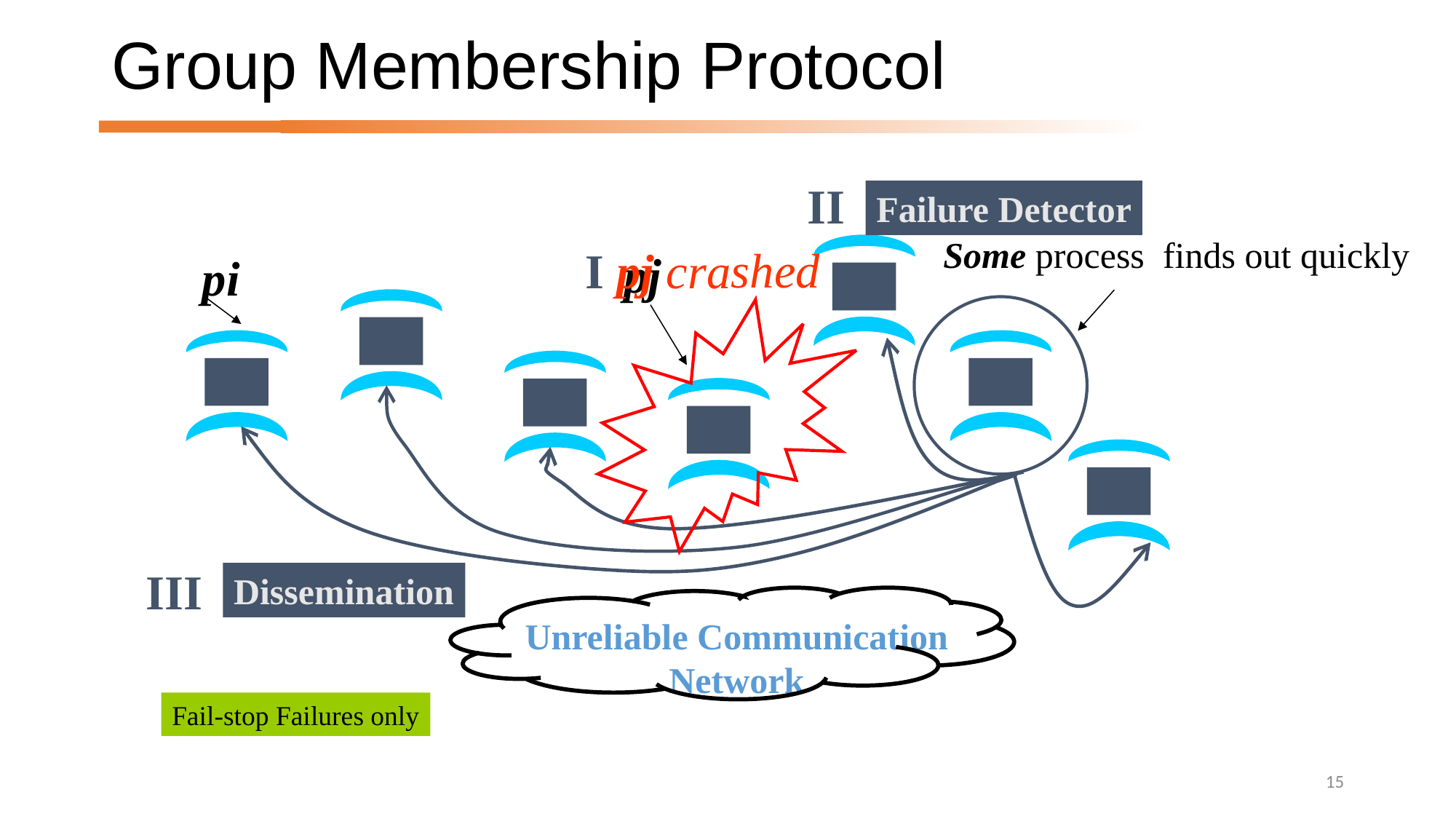

# Group Membership Protocol
II
Failure Detector
Some process  finds out quickly

 I pj crashed

 pj
pi

III
Dissemination

Unreliable Communication
Network
Fail-stop Failures only
15